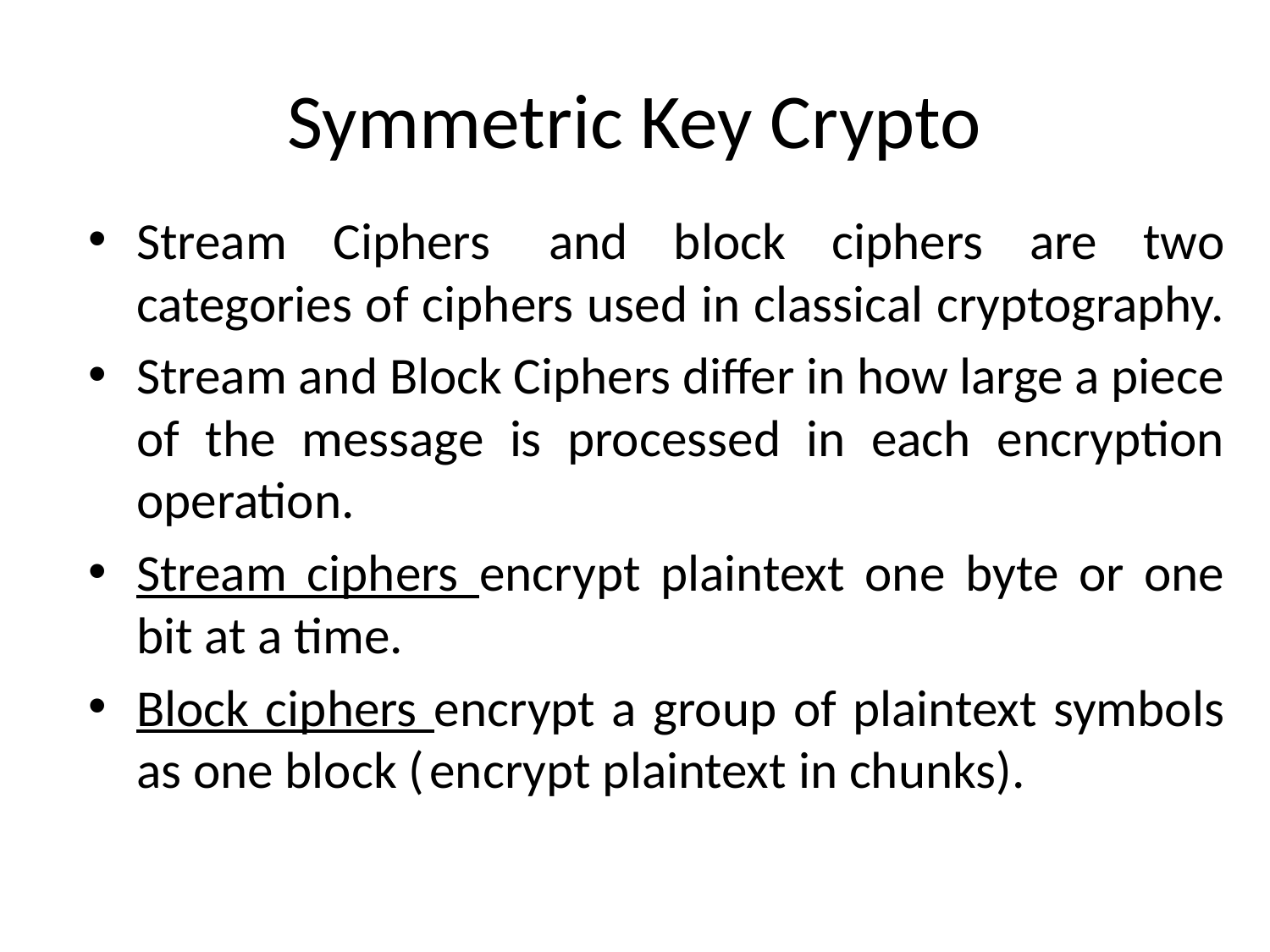

# Symmetric Key Crypto
Stream Ciphers  and block ciphers are two categories of ciphers used in classical cryptography.
Stream and Block Ciphers differ in how large a piece of the message is processed in each encryption operation.
Stream ciphers encrypt plaintext one byte or one bit at a time.
Block ciphers encrypt a group of plaintext symbols as one block ( encrypt plaintext in chunks).